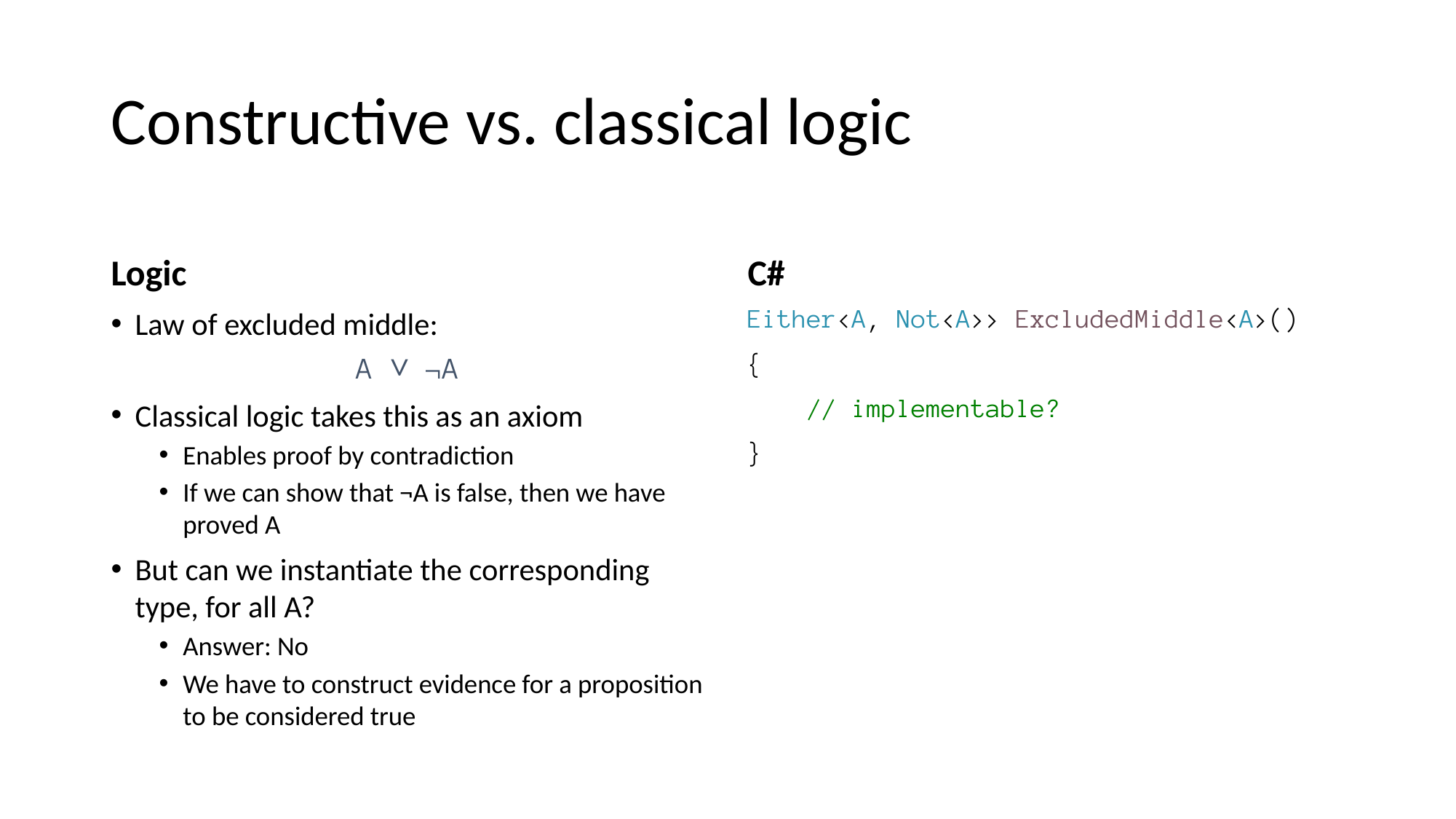

# Constructive vs. classical logic
Logic
C#
Law of excluded middle:
A ∨ ¬A
Classical logic takes this as an axiom
Enables proof by contradiction
If we can show that ¬A is false, then we have proved A
But can we instantiate the corresponding type, for all A?
Answer: No
We have to construct evidence for a proposition to be considered true
Either<A, Not<A>> ExcludedMiddle<A>()
{
    // implementable?
}